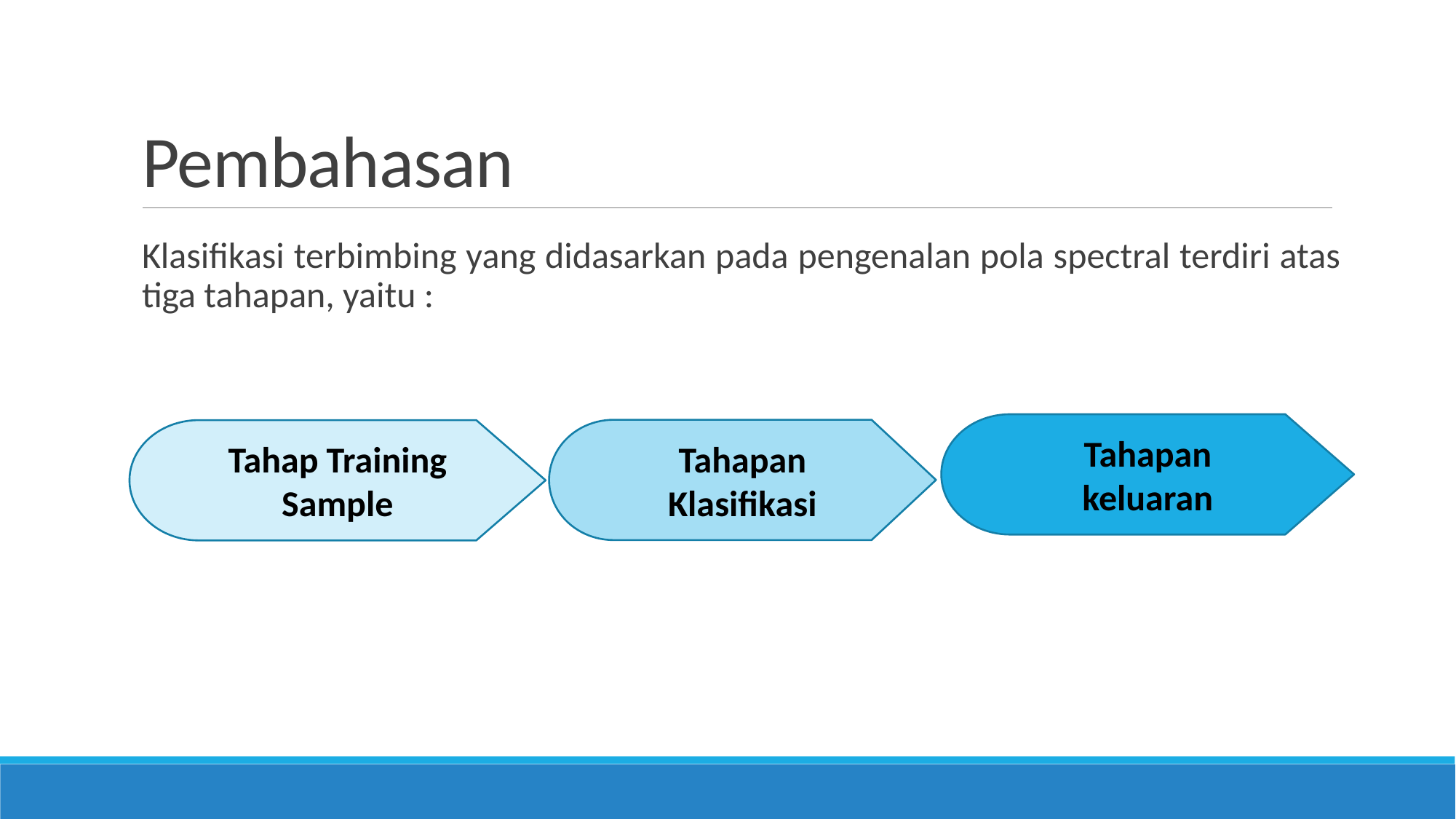

# Pembahasan
Klasifikasi terbimbing yang didasarkan pada pengenalan pola spectral terdiri atas tiga tahapan, yaitu :
Tahapan keluaran
Tahapan Klasifikasi
Tahap Training Sample